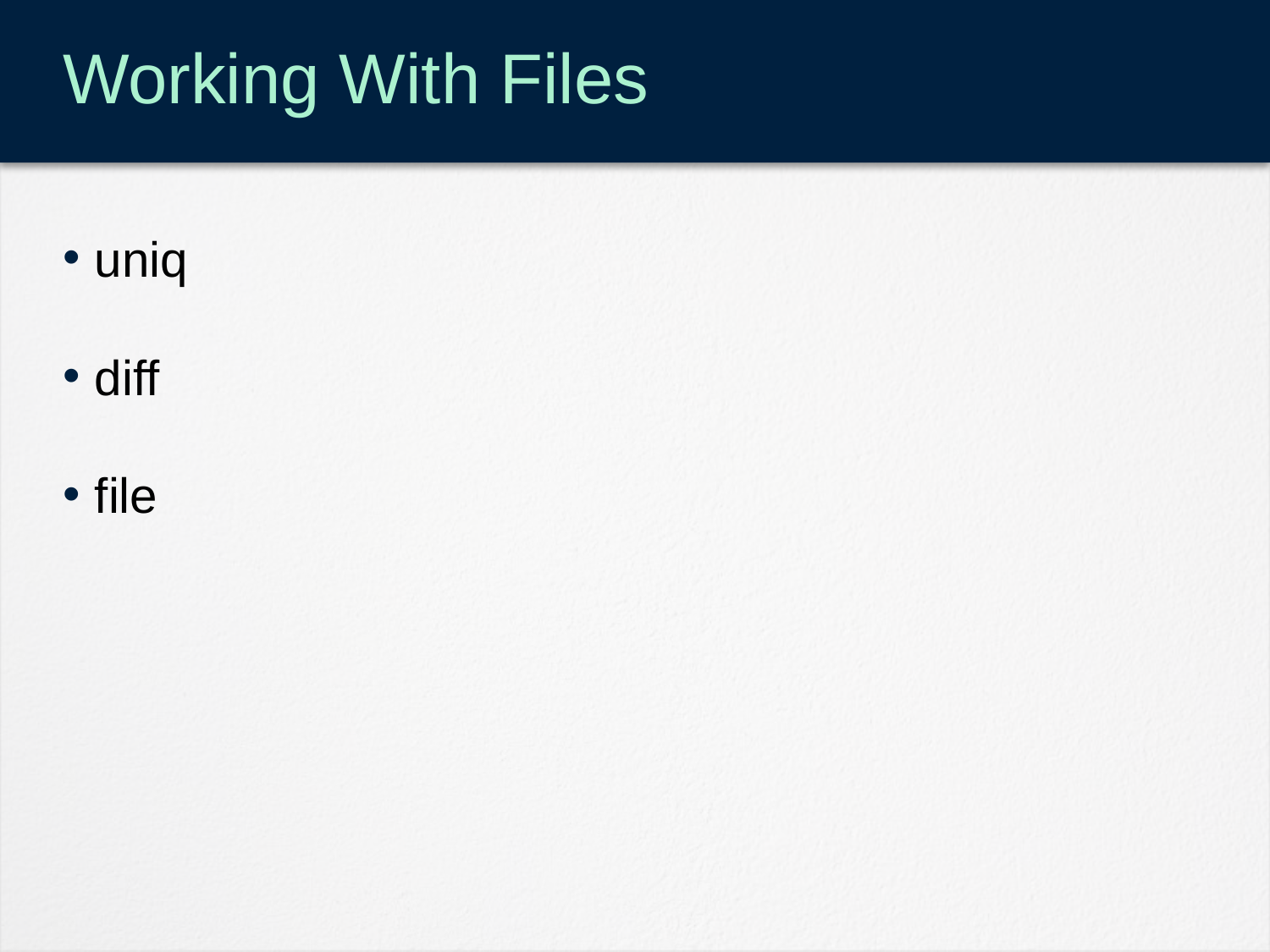

# Working With Files
uniq
diff
file